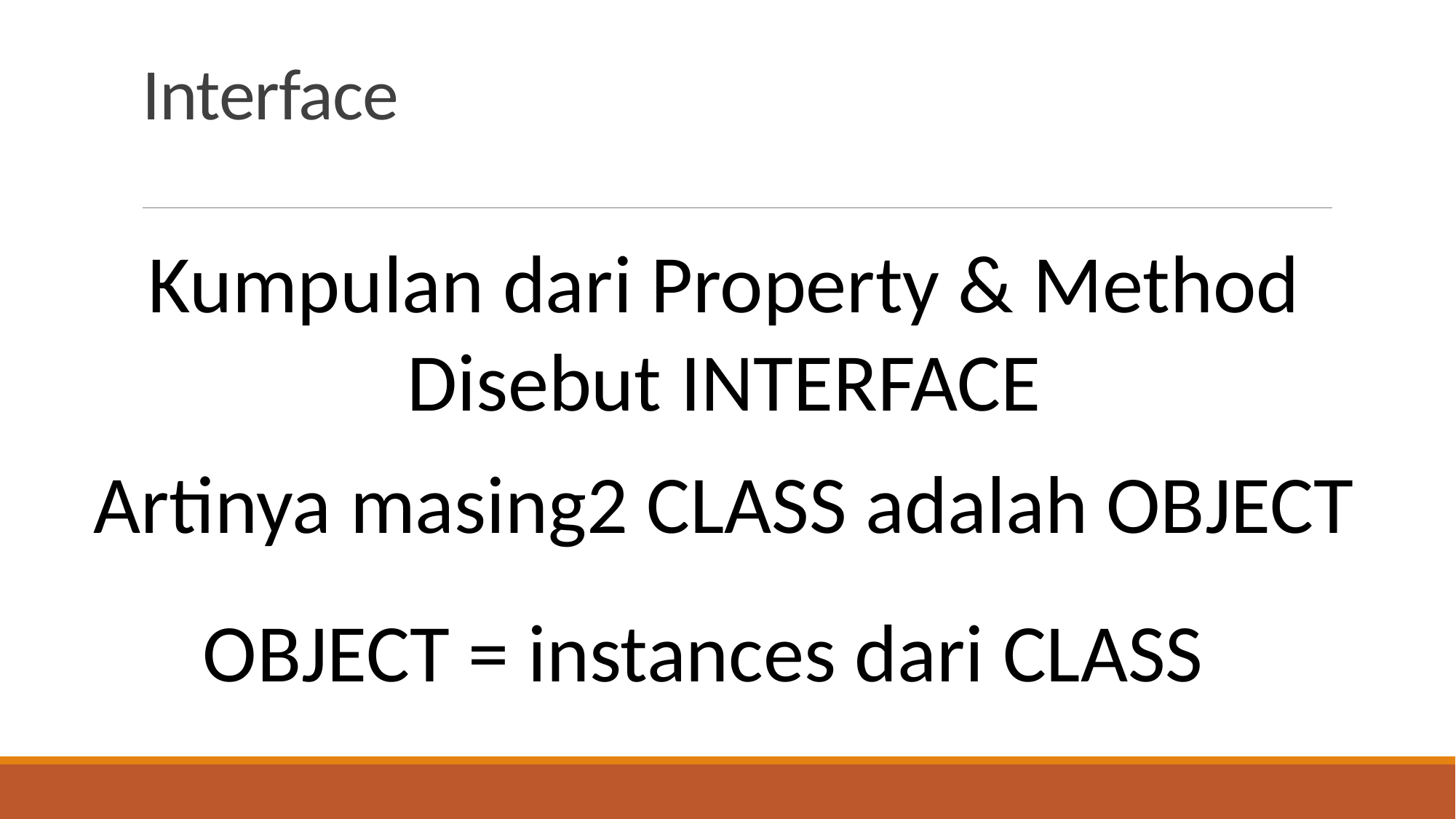

# Interface
Kumpulan dari Property & Method
Disebut INTERFACE
Artinya masing2 CLASS adalah OBJECT
OBJECT = instances dari CLASS